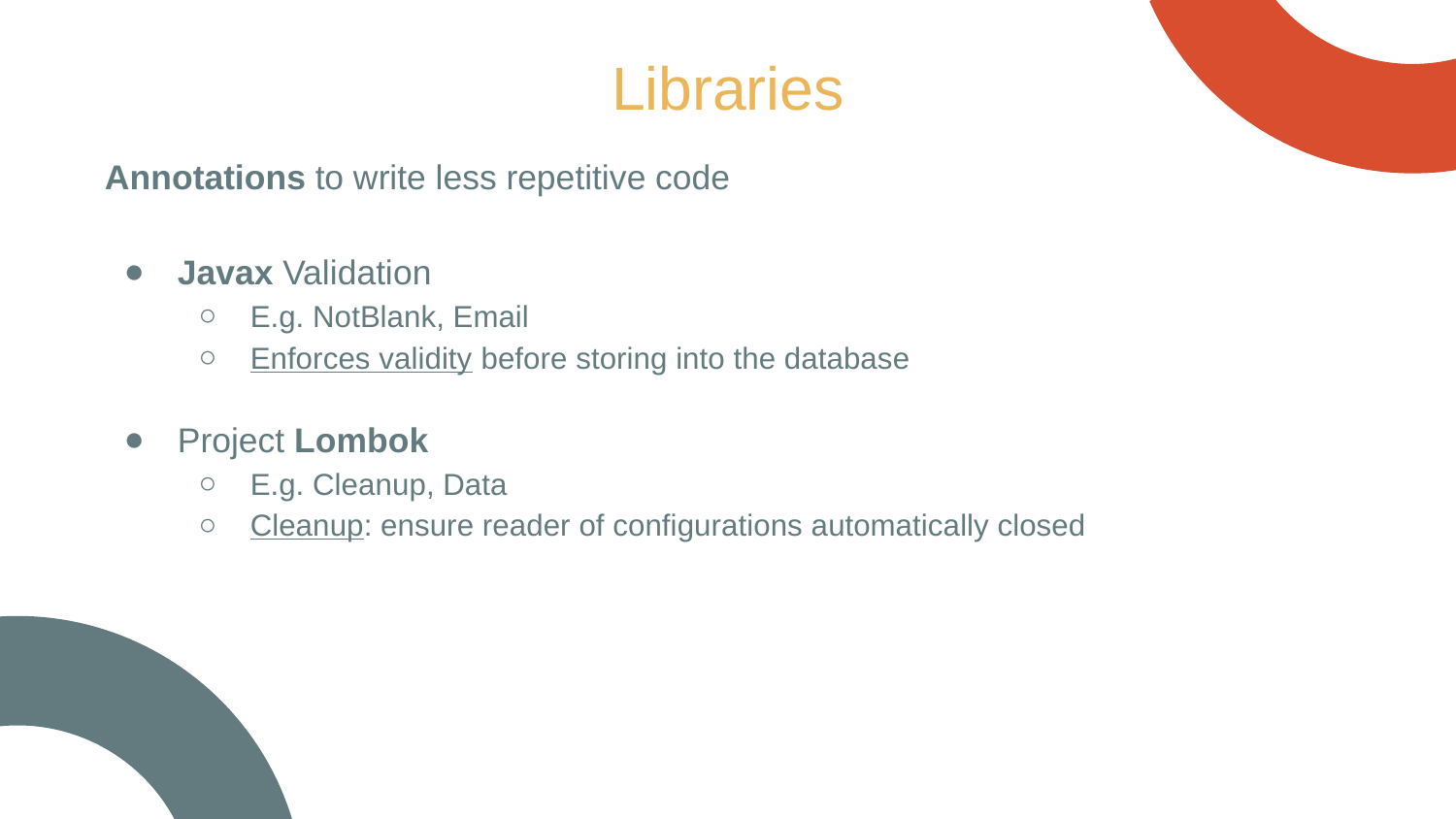

Libraries
Annotations to write less repetitive code

Javax Validation
E.g. NotBlank, Email
Enforces validity before storing into the database

Project Lombok
E.g. Cleanup, Data
Cleanup: ensure reader of configurations automatically closed